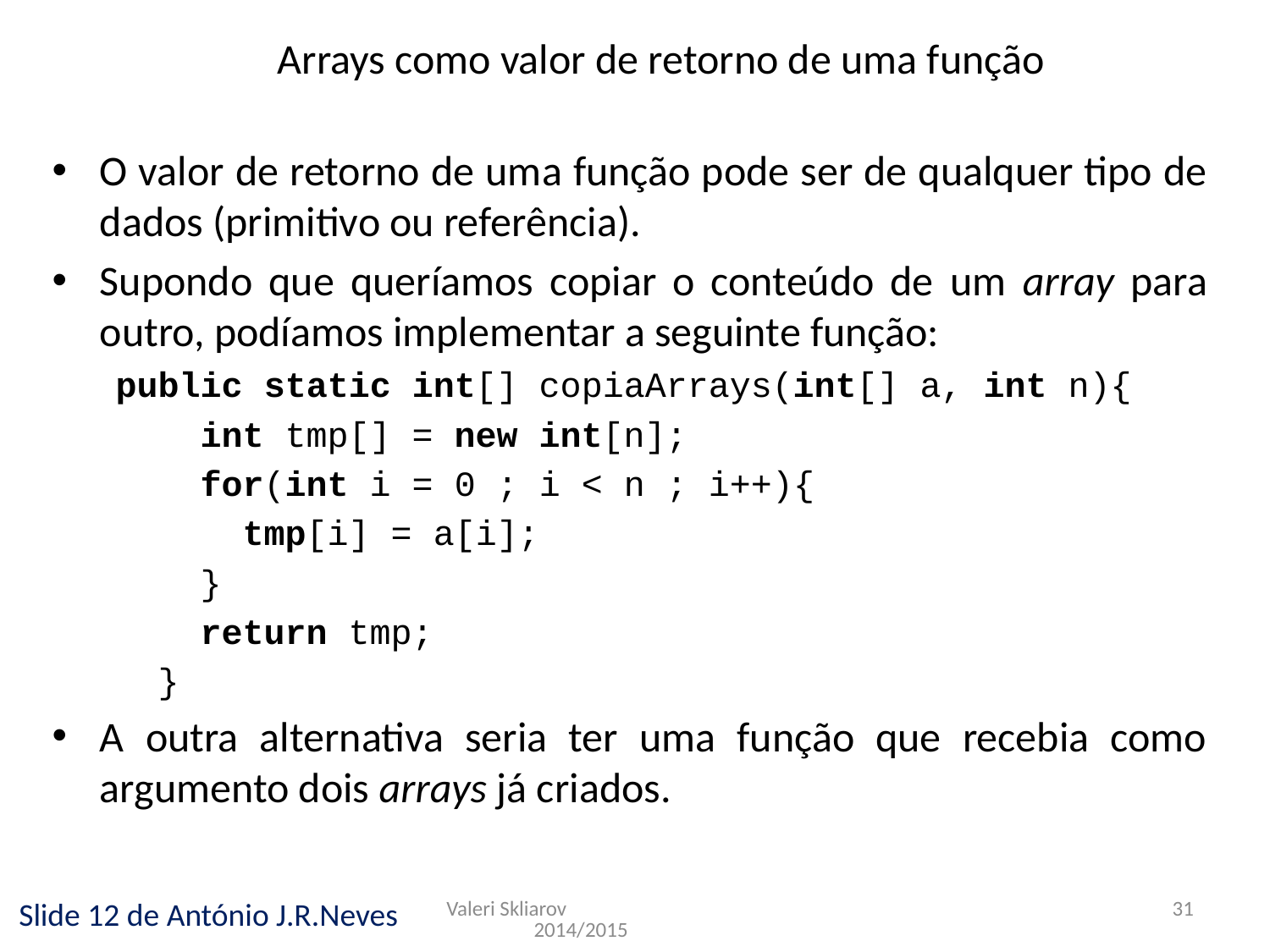

Arrays como valor de retorno de uma função
O valor de retorno de uma função pode ser de qualquer tipo de dados (primitivo ou referência).
Supondo que queríamos copiar o conteúdo de um array para outro, podíamos implementar a seguinte função:
public static int[] copiaArrays(int[] a, int n){
    int tmp[] = new int[n];
    for(int i = 0 ; i < n ; i++){
      tmp[i] = a[i];
    }
    return tmp;
  }
A outra alternativa seria ter uma função que recebia como argumento dois arrays já criados.
Valeri Skliarov                                                                      2014/2015
31
Slide 12 de António J.R.Neves